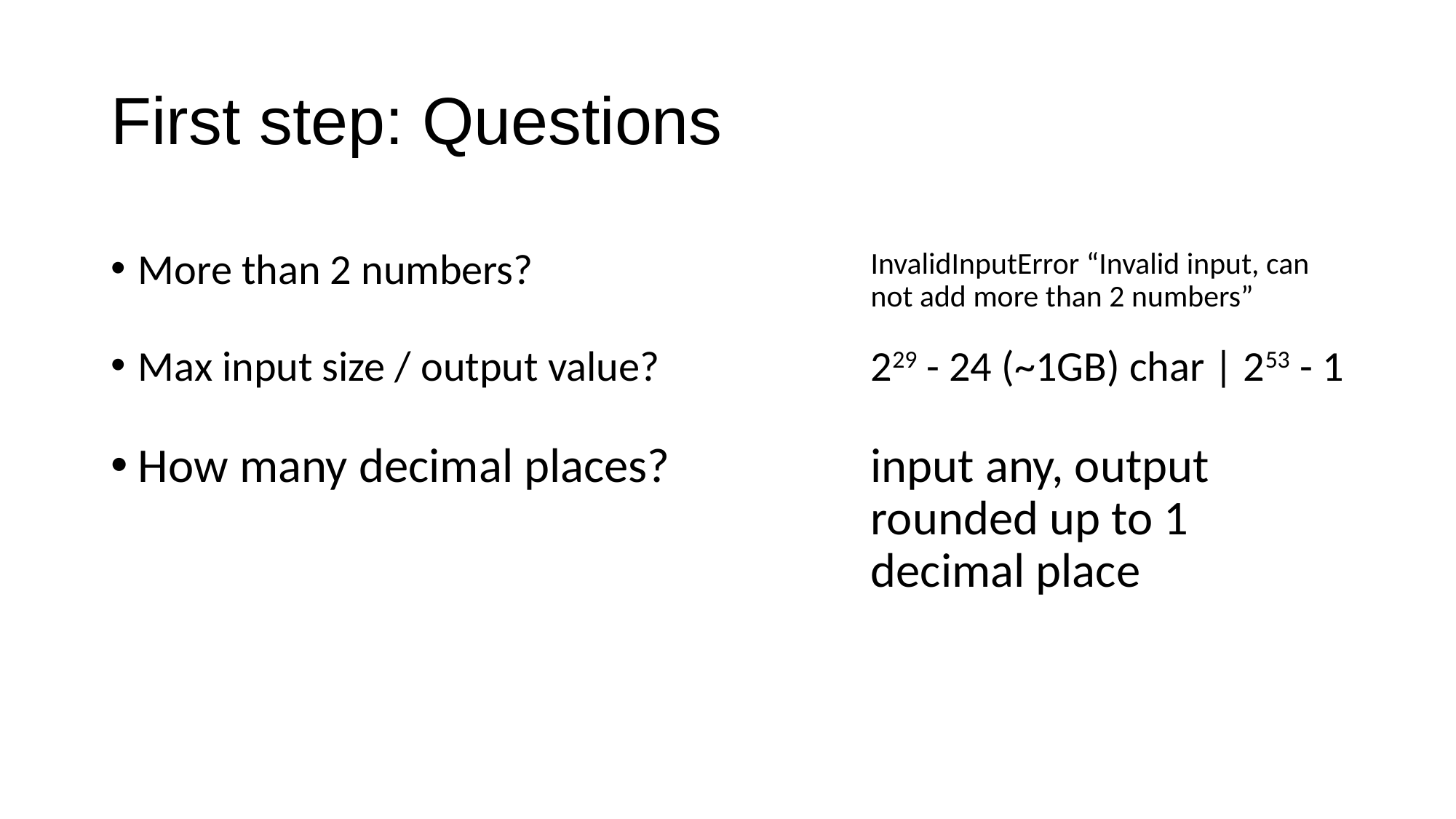

# First step: Questions
InvalidInputError “Invalid input, can not add more than 2 numbers”
More than 2 numbers?
229 - 24 (~1GB) char | 253 - 1
Max input size / output value?

input any, output rounded up to 1 decimal place
How many decimal places?